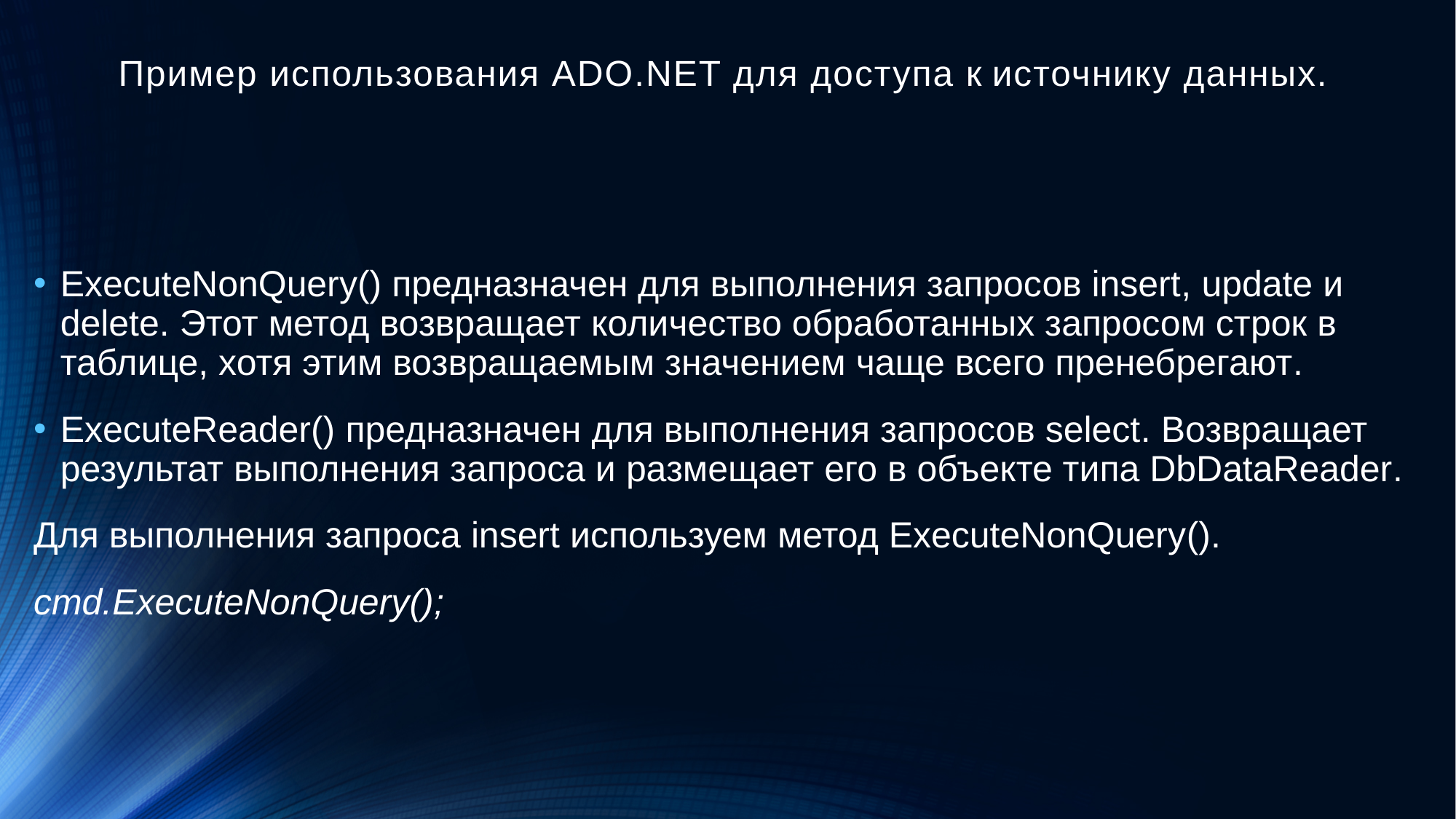

# Пример использования ADO.NET для доступа к источнику данных.
ExecuteNonQuery() предназначен для выполнения запросов insert, update и delete. Этот метод возвращает количество обработанных запросом строк в таблице, хотя этим возвращаемым значением чаще всего пренебрегают.
ExecuteReader() предназначен для выполнения запросов select. Возвращает результат выполнения запроса и размещает его в объекте типа DbDataReader.
Для выполнения запроса insert используем метод ExecuteNonQuery().
cmd.ExecuteNonQuery();